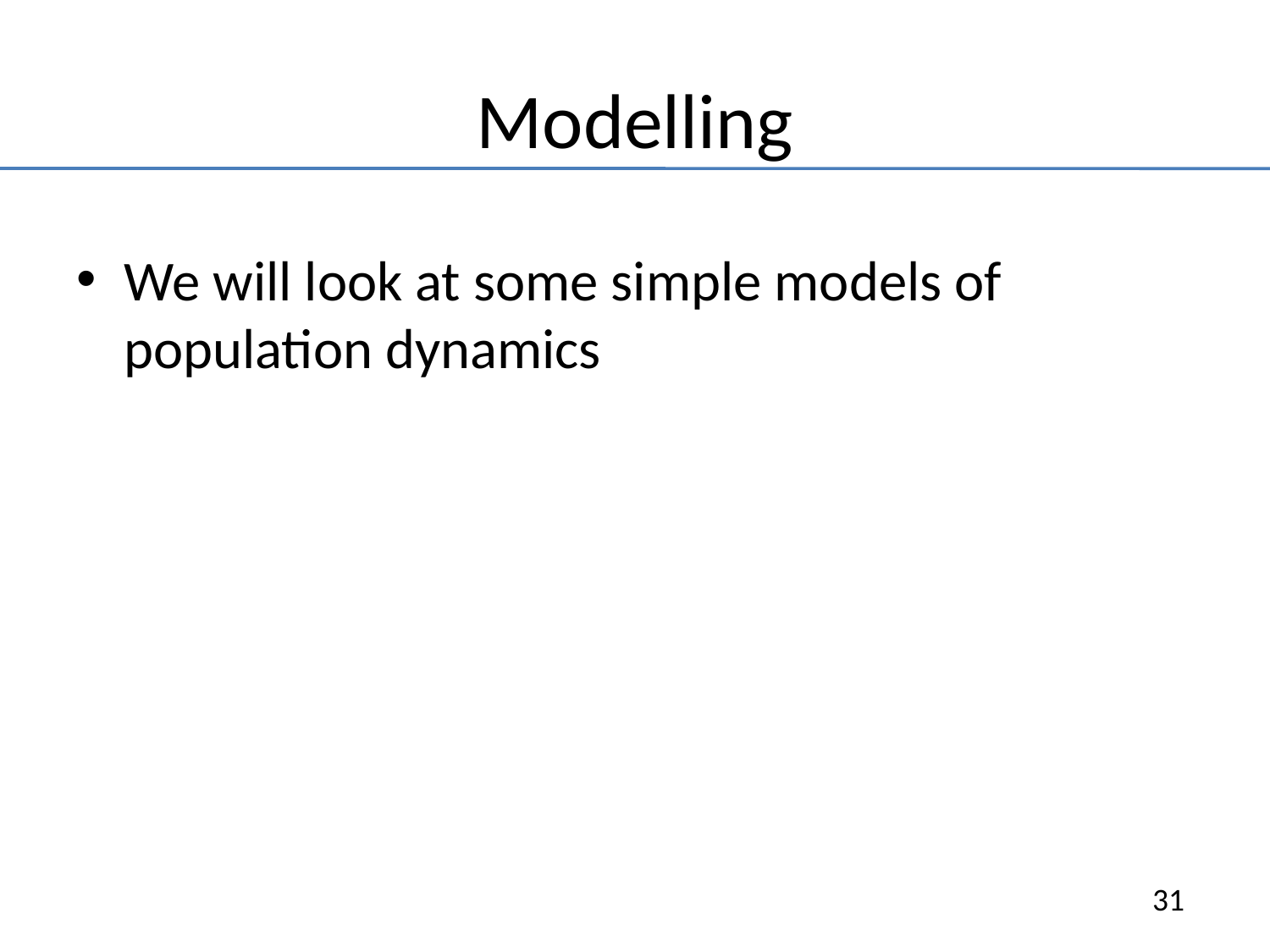

# Modelling
We will look at some simple models of population dynamics

31